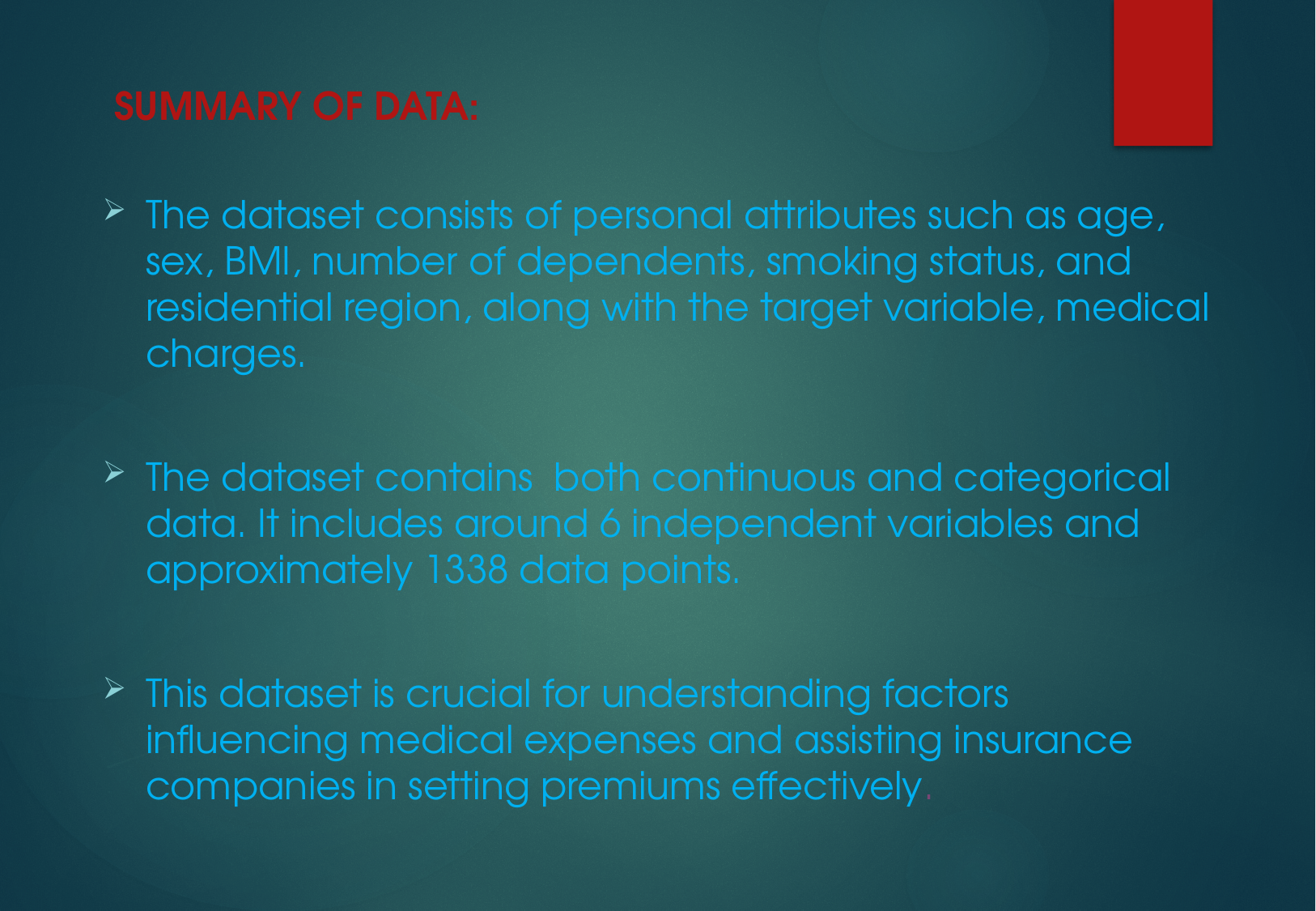

SUMMARY OF DATA:
The dataset consists of personal attributes such as age, sex, BMI, number of dependents, smoking status, and residential region, along with the target variable, medical charges.

The dataset contains  both continuous and categorical data. It includes around 6 independent variables and approximately 1338 data points.

This dataset is crucial for understanding factors influencing medical expenses and assisting insurance companies in setting premiums effectively.